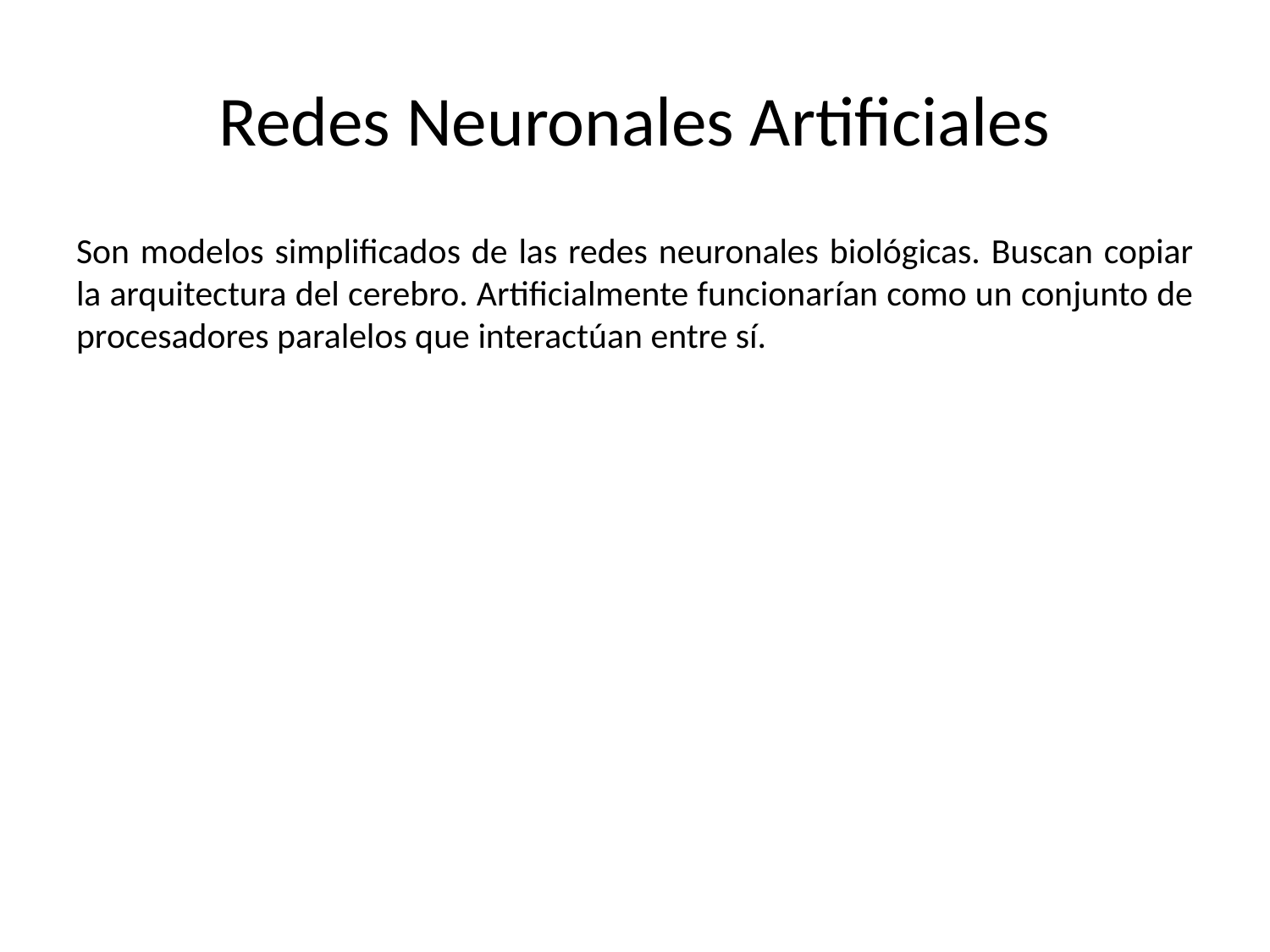

# Redes Neuronales Artificiales
Son modelos simplificados de las redes neuronales biológicas. Buscan copiar la arquitectura del cerebro. Artificialmente funcionarían como un conjunto de procesadores paralelos que interactúan entre sí.